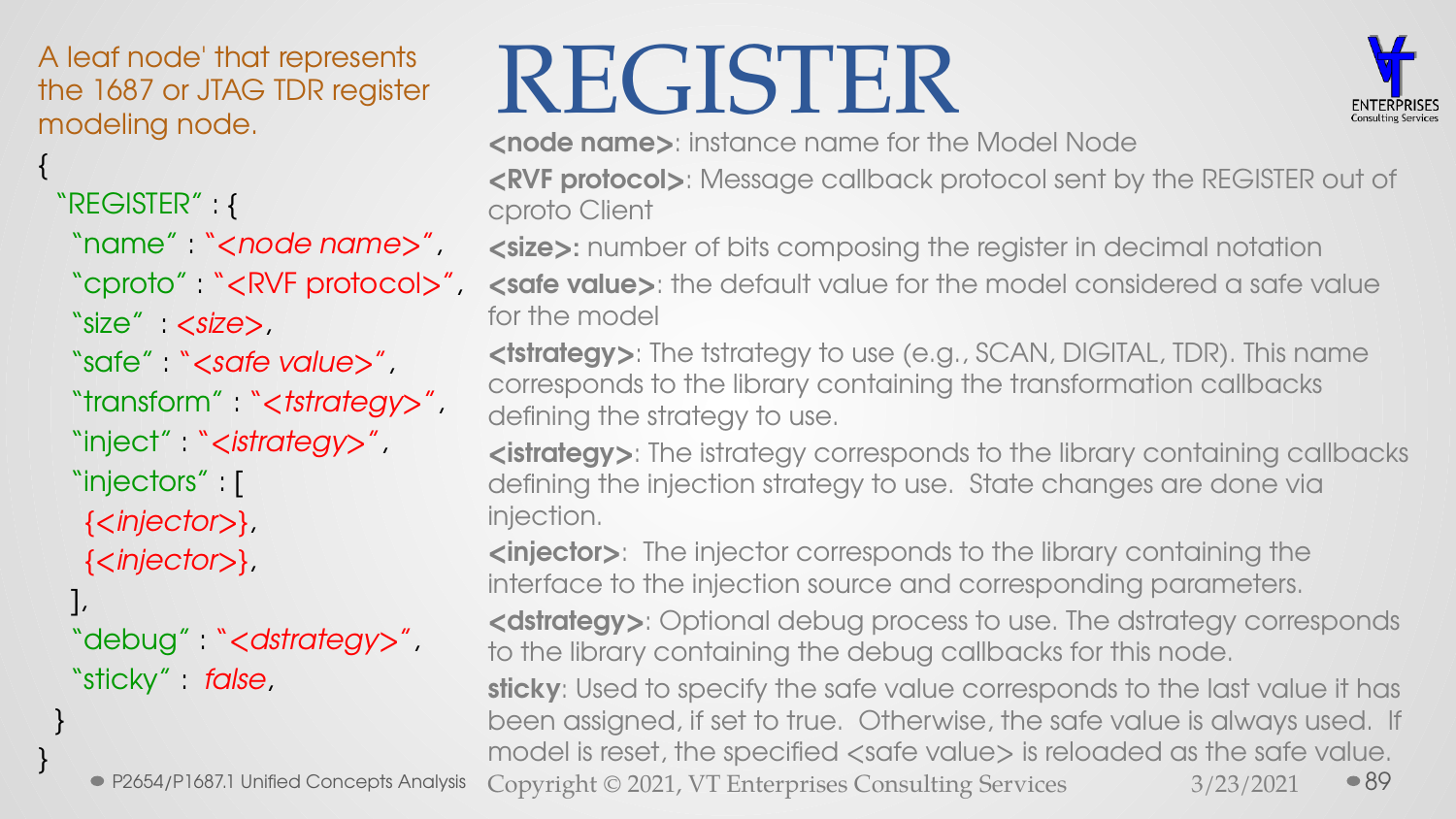

# REGISTER
A leaf node' that represents the 1687 or JTAG TDR register  modeling node.
{
  “REGISTER” : {
    “name” : “<node name>”,
    “cproto” : “<RVF protocol>”,
    “size”  : <size>,
    “safe” : “<safe value>”,
    “transform” : “<tstrategy>”,
    “inject” : “<istrategy>”,
    “injectors” : [
      {<injector>},
      {<injector>},
    ],
    “debug” : “<dstrategy>”,
    “sticky” :  false,
  }
}
<node name>: instance name for the Model Node
<RVF protocol>: Message callback protocol sent by the REGISTER out of cproto Client
<size>: number of bits composing the register in decimal notation
<safe value>: the default value for the model considered a safe value for the model
<tstrategy>: The tstrategy to use (e.g., SCAN, DIGITAL, TDR). This name corresponds to the library containing the transformation callbacks defining the strategy to use.
<istrategy>: The istrategy corresponds to the library containing callbacks defining the injection strategy to use.  State changes are done via injection.
<injector>:  The injector corresponds to the library containing the interface to the injection source and corresponding parameters.
<dstrategy>: Optional debug process to use. The dstrategy corresponds to the library containing the debug callbacks for this node.
sticky: Used to specify the safe value corresponds to the last value it has been assigned, if set to true.  Otherwise, the safe value is always used.  If model is reset, the specified <safe value> is reloaded as the safe value.
P2654/P1687.1 Unified Concepts Analysis
89
3/23/2021